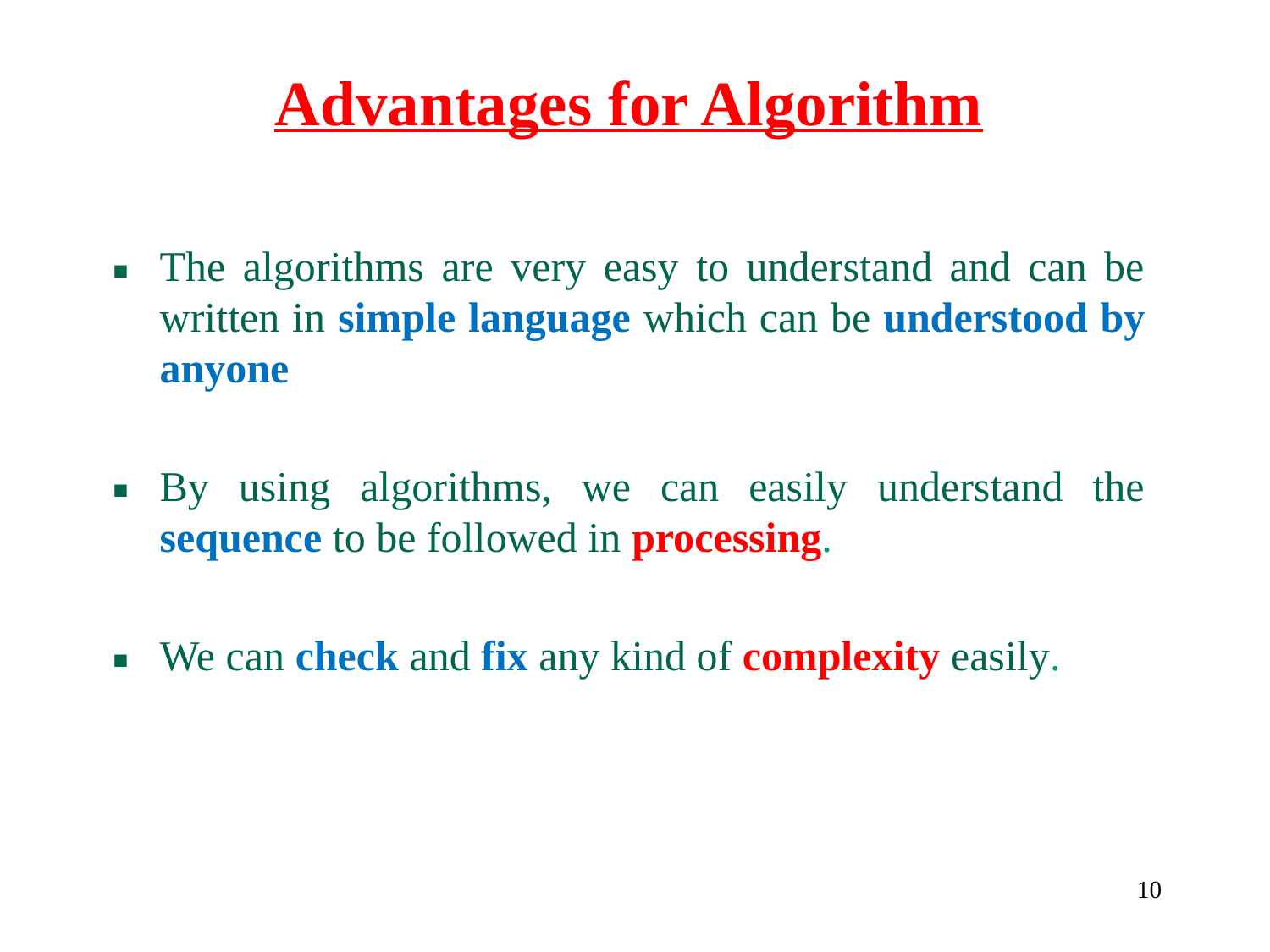

Advantages for Algorithm

The algorithms are very easy to understand and can be written in simple language which can be understood by anyone

By using algorithms, we can easily understand the sequence to be followed in processing.

We can check and fix any kind of complexity easily.
10